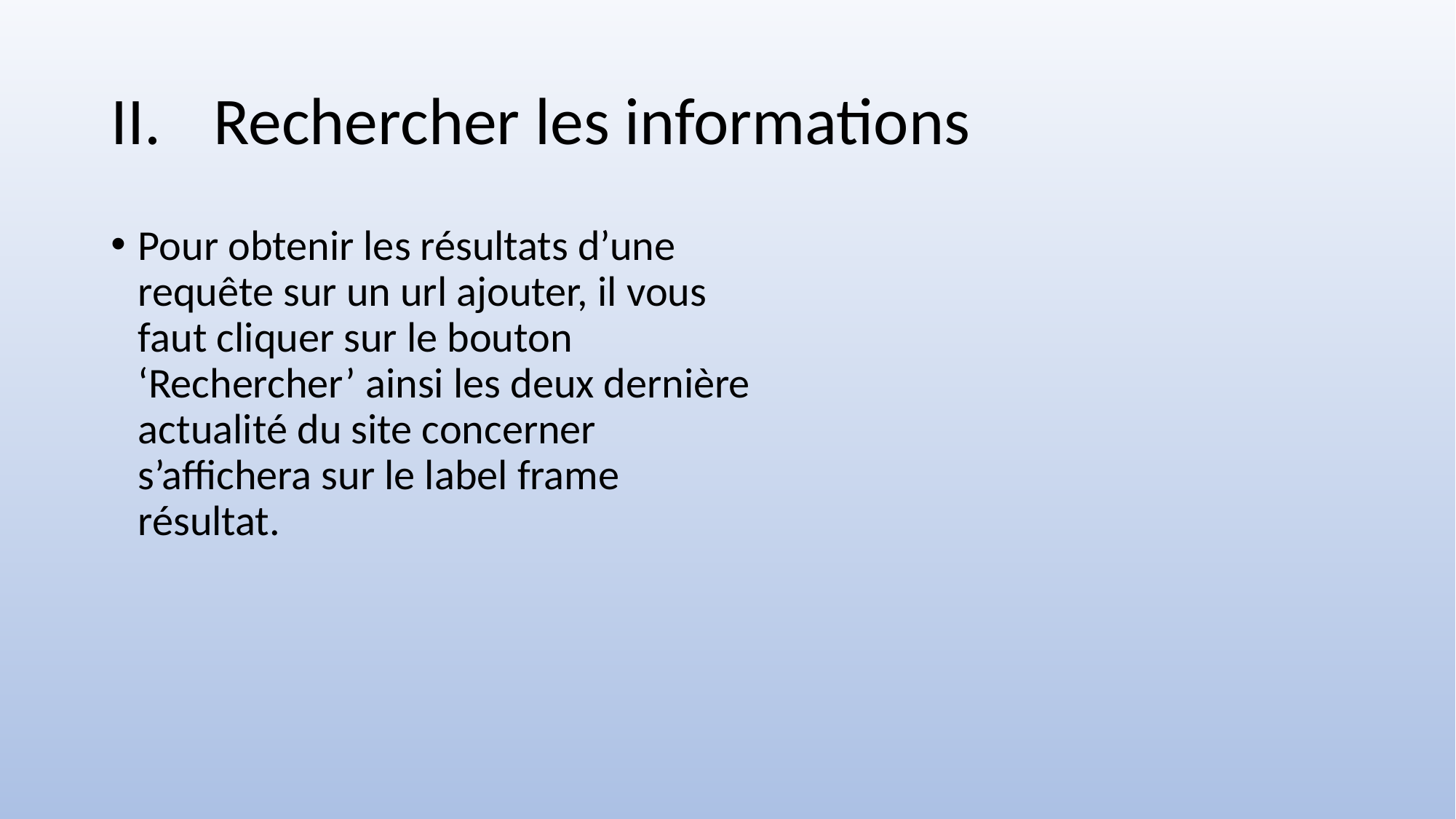

# Rechercher les informations
Pour obtenir les résultats d’une requête sur un url ajouter, il vous faut cliquer sur le bouton ‘Rechercher’ ainsi les deux dernière actualité du site concerner s’affichera sur le label frame résultat.